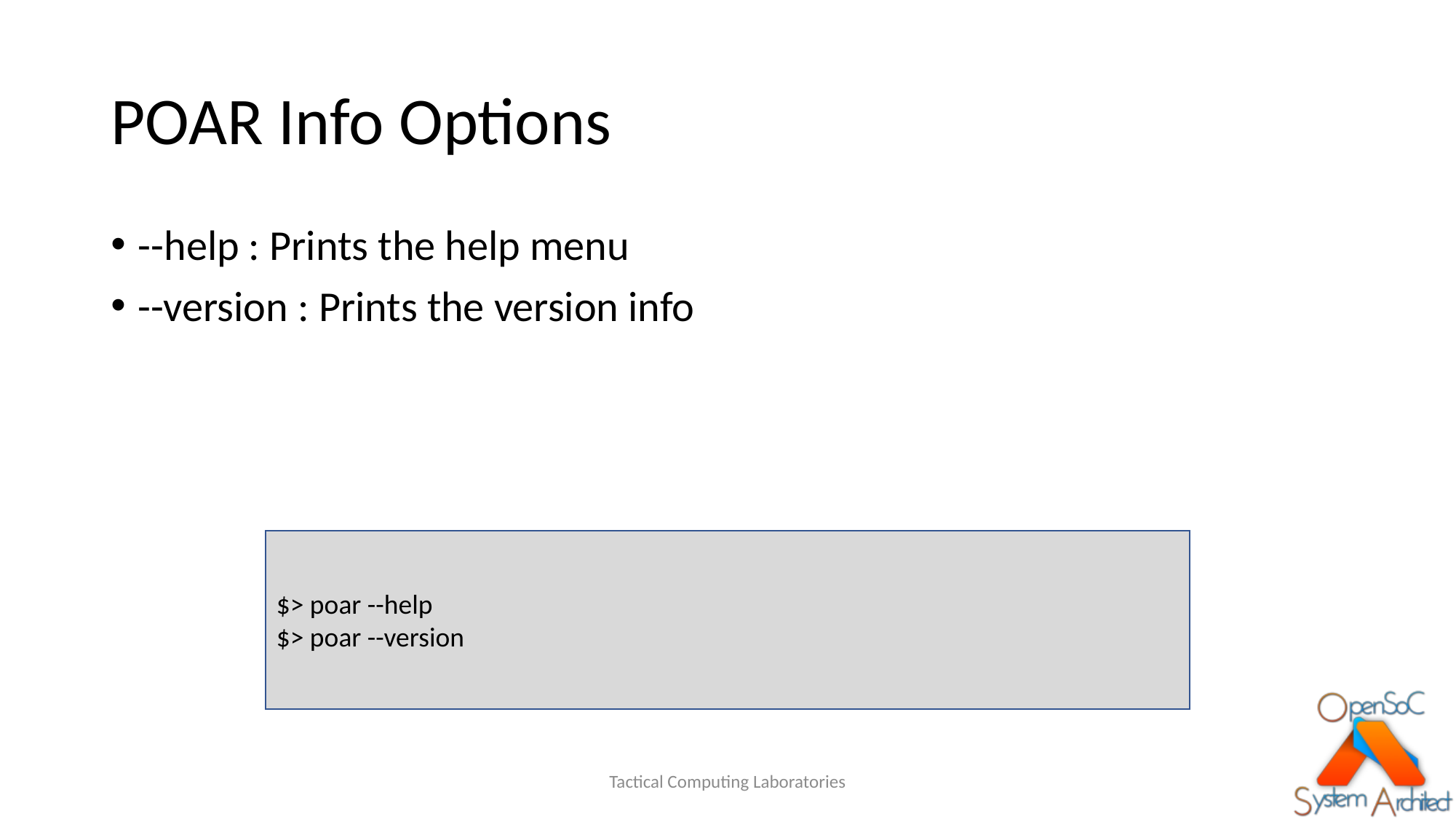

# POAR Info Options
--help : Prints the help menu
--version : Prints the version info
$> poar --help
$> poar --version
Tactical Computing Laboratories